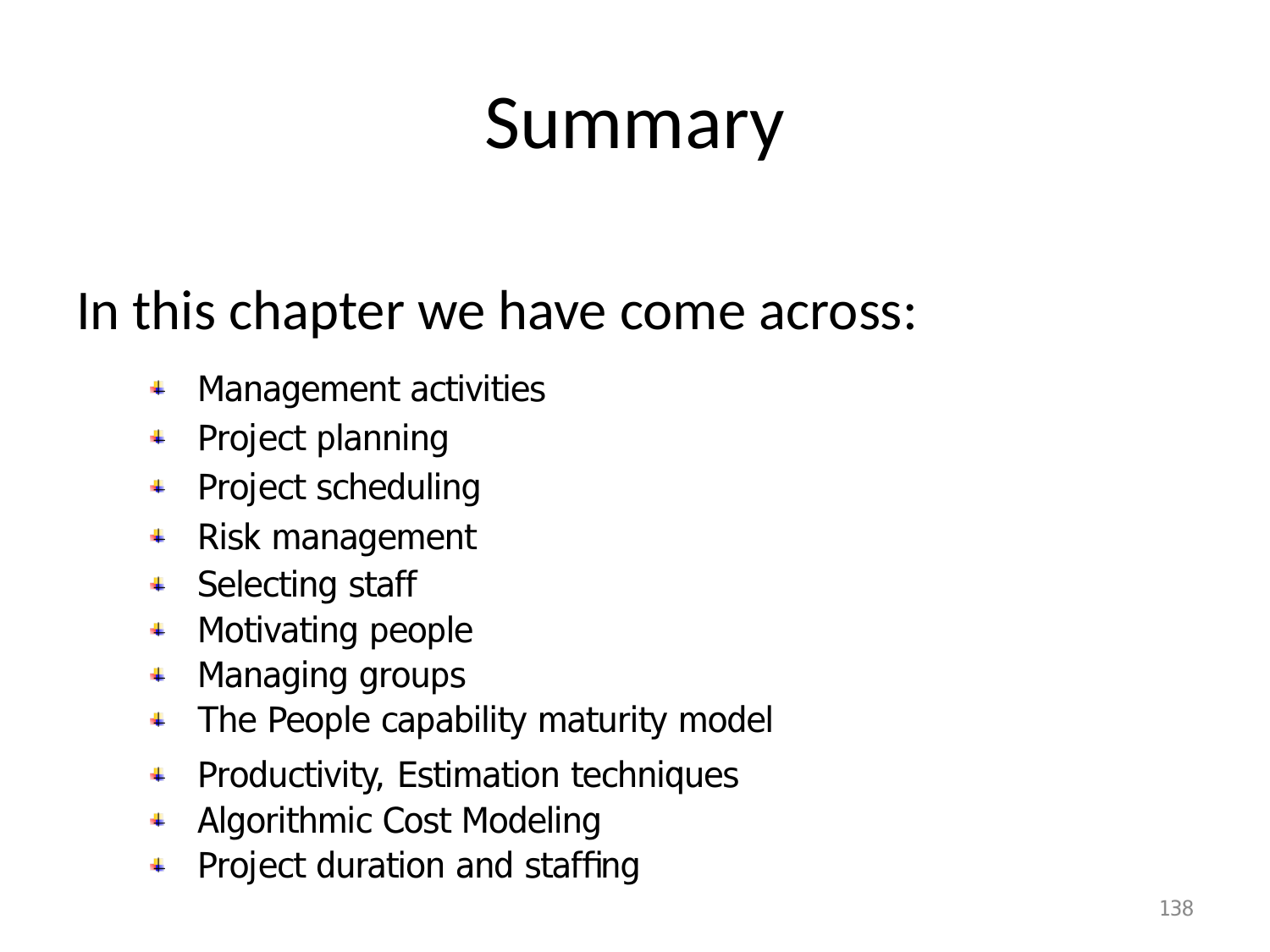

# Summary
In this chapter we have come across:

Management activities
Project planning
Project scheduling
Risk management
Selecting staff
Motivating people
Managing groups
The People capability maturity model
Productivity, Estimation techniques
Algorithmic Cost Modeling
Project duration and staffing
138